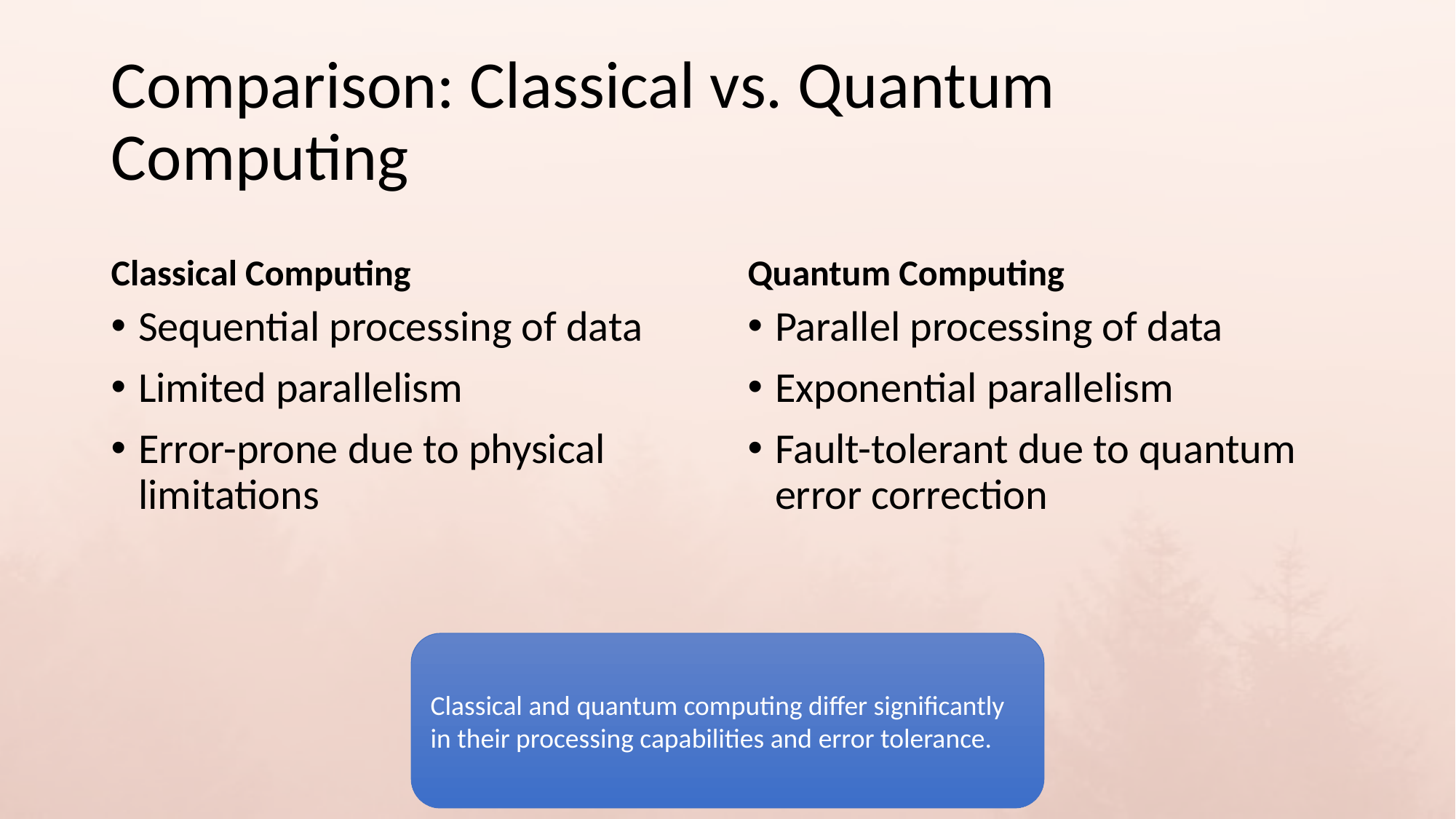

# Comparison: Classical vs. Quantum Computing
Classical Computing
Quantum Computing
Sequential processing of data
Limited parallelism
Error-prone due to physical limitations
Parallel processing of data
Exponential parallelism
Fault-tolerant due to quantum error correction
Classical and quantum computing differ significantly in their processing capabilities and error tolerance.